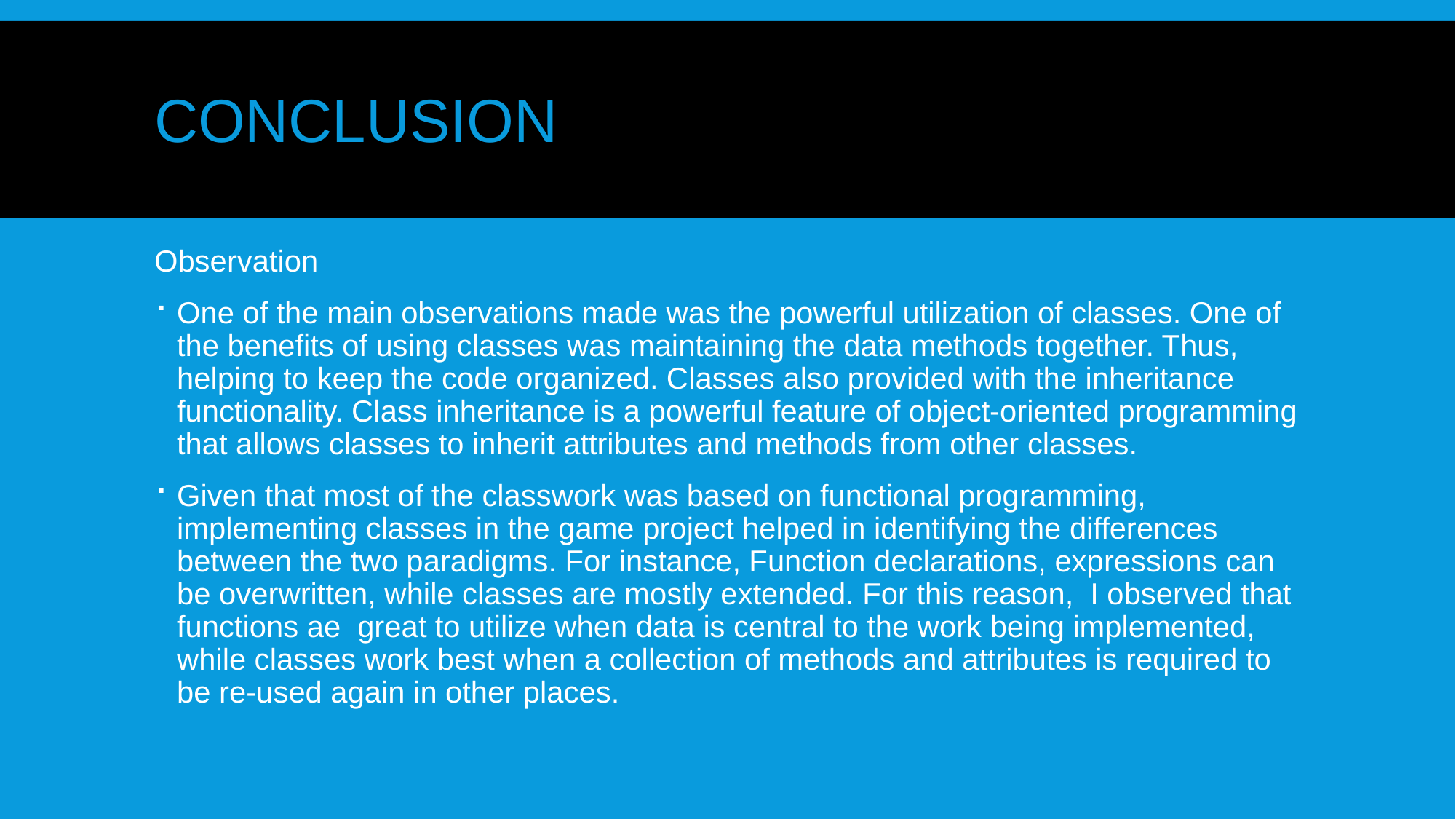

# conclusion
Observation
One of the main observations made was the powerful utilization of classes. One of the benefits of using classes was maintaining the data methods together. Thus, helping to keep the code organized. Classes also provided with the inheritance functionality. Class inheritance is a powerful feature of object-oriented programming that allows classes to inherit attributes and methods from other classes.
Given that most of the classwork was based on functional programming, implementing classes in the game project helped in identifying the differences between the two paradigms. For instance, Function declarations, expressions can be overwritten, while classes are mostly extended. For this reason,  I observed that functions ae  great to utilize when data is central to the work being implemented, while classes work best when a collection of methods and attributes is required to be re-used again in other places.